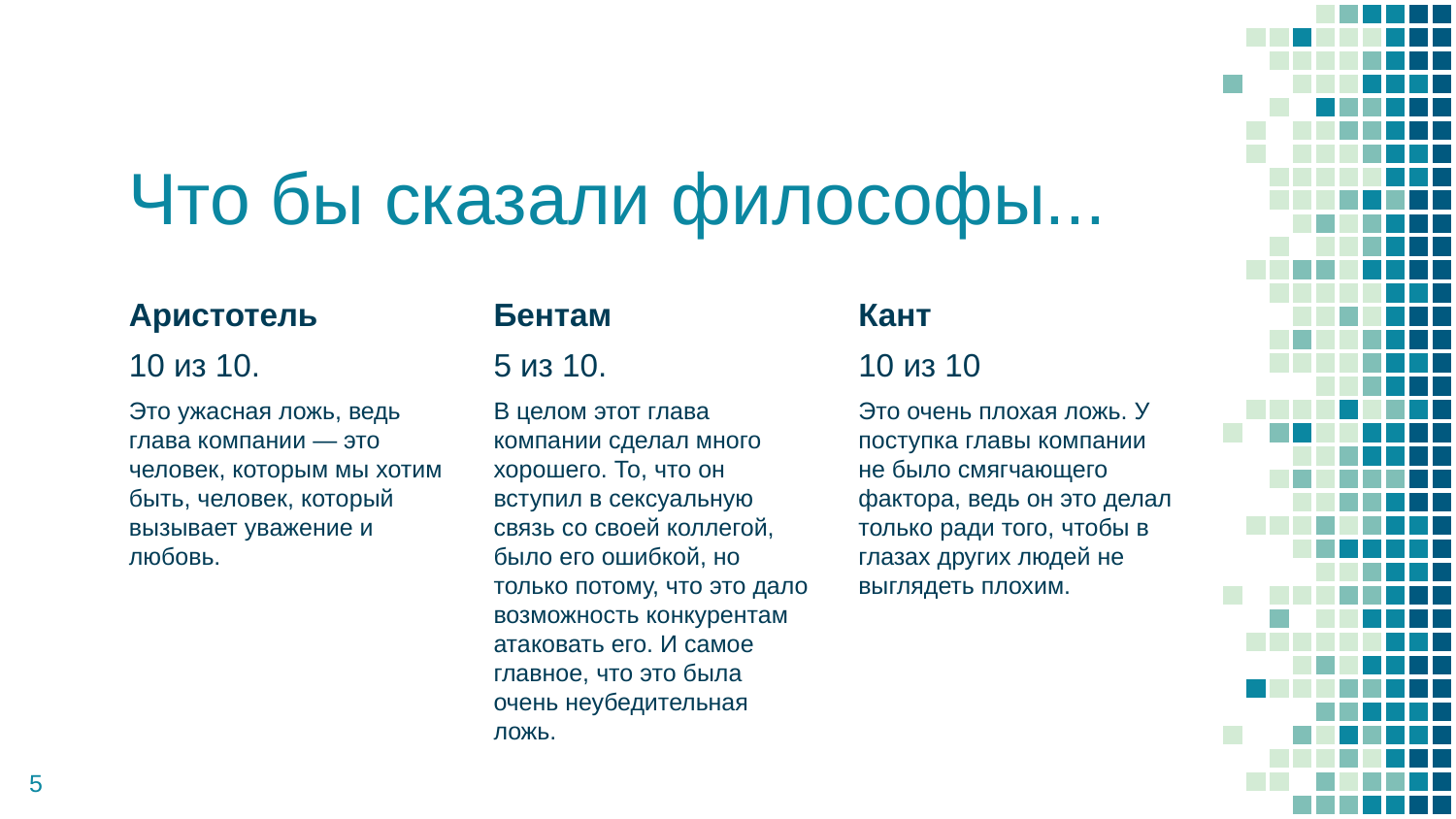

# Что бы сказали философы...
Аристотель
10 из 10.
Это ужасная ложь, ведь глава компании — это человек, которым мы хотим быть, человек, который вызывает уважение и любовь.
Бентам
5 из 10.
В целом этот глава компании сделал много хорошего. То, что он вступил в сексуальную связь со своей коллегой, было его ошибкой, но только потому, что это дало возможность конкурентам атаковать его. И самое главное, что это была очень неубедительная ложь.
Кант
10 из 10
Это очень плохая ложь. У поступка главы компании не было смягчающего фактора, ведь он это делал только ради того, чтобы в глазах других людей не выглядеть плохим.
5